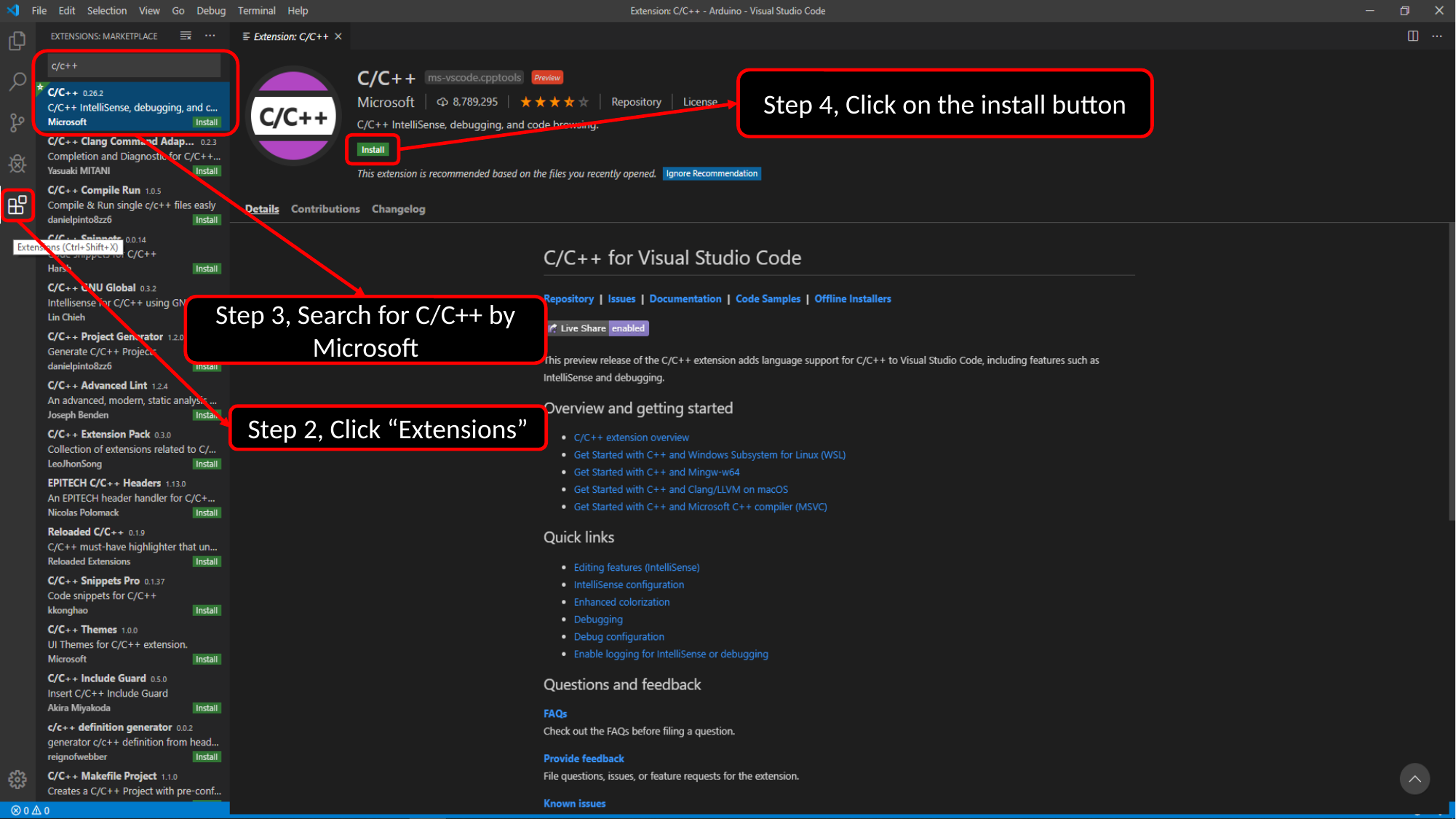

Step 4, Click on the install button

Step 3, Search for C/C++ by Microsoft
Step 2, Click “Extensions”